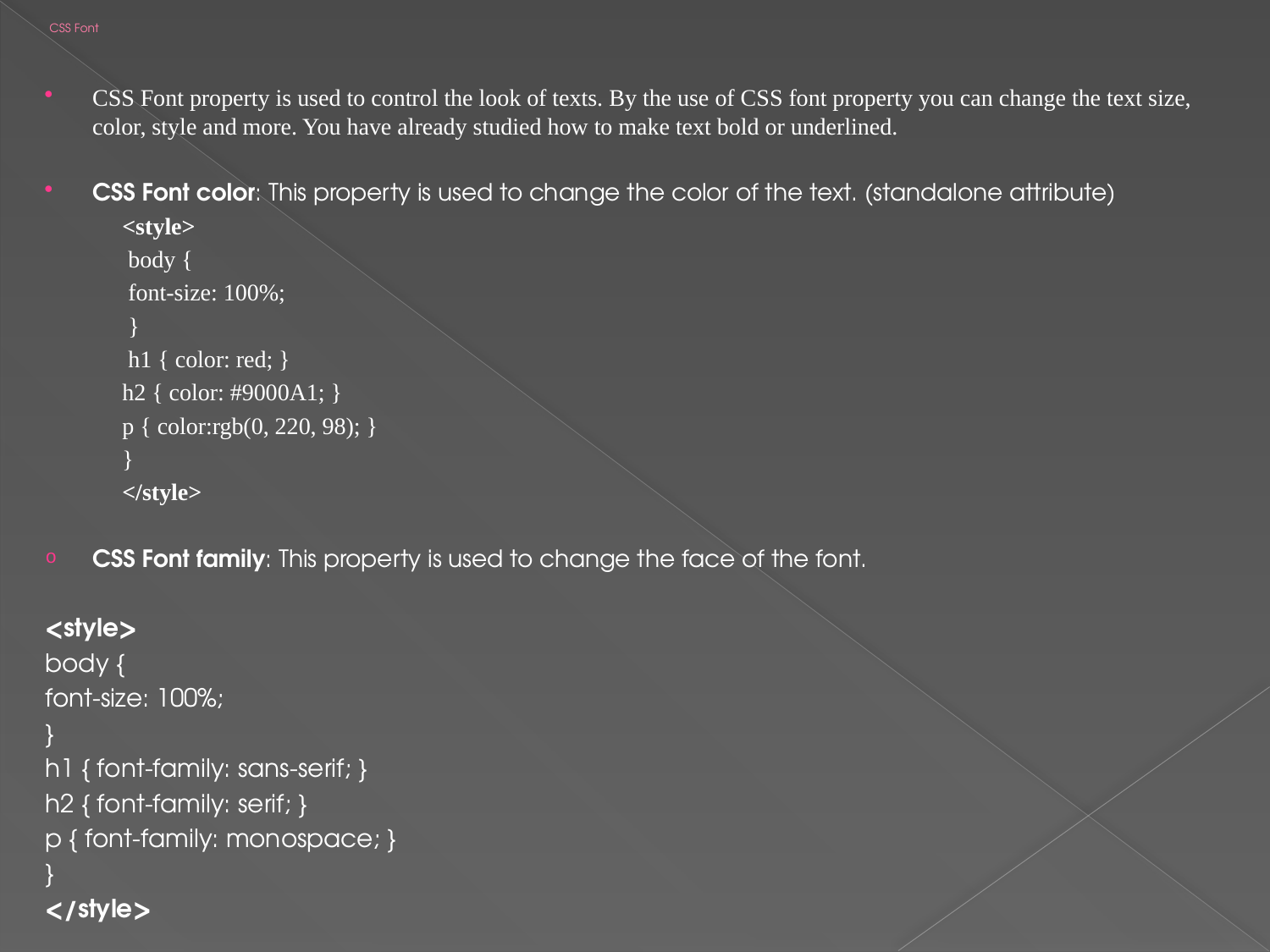

# CSS Font
CSS Font property is used to control the look of texts. By the use of CSS font property you can change the text size, color, style and more. You have already studied how to make text bold or underlined.

CSS Font color: This property is used to change the color of the text. (standalone attribute)
             <style>
              body {
              font-size: 100%;
              }
              h1 { color: red; }
             h2 { color: #9000A1; }
             p { color:rgb(0, 220, 98); }
             }
             </style>

CSS Font family: This property is used to change the face of the font.

<style>
body {
font-size: 100%;
}
h1 { font-family: sans-serif; }
h2 { font-family: serif; }
p { font-family: monospace; }
}
</style>